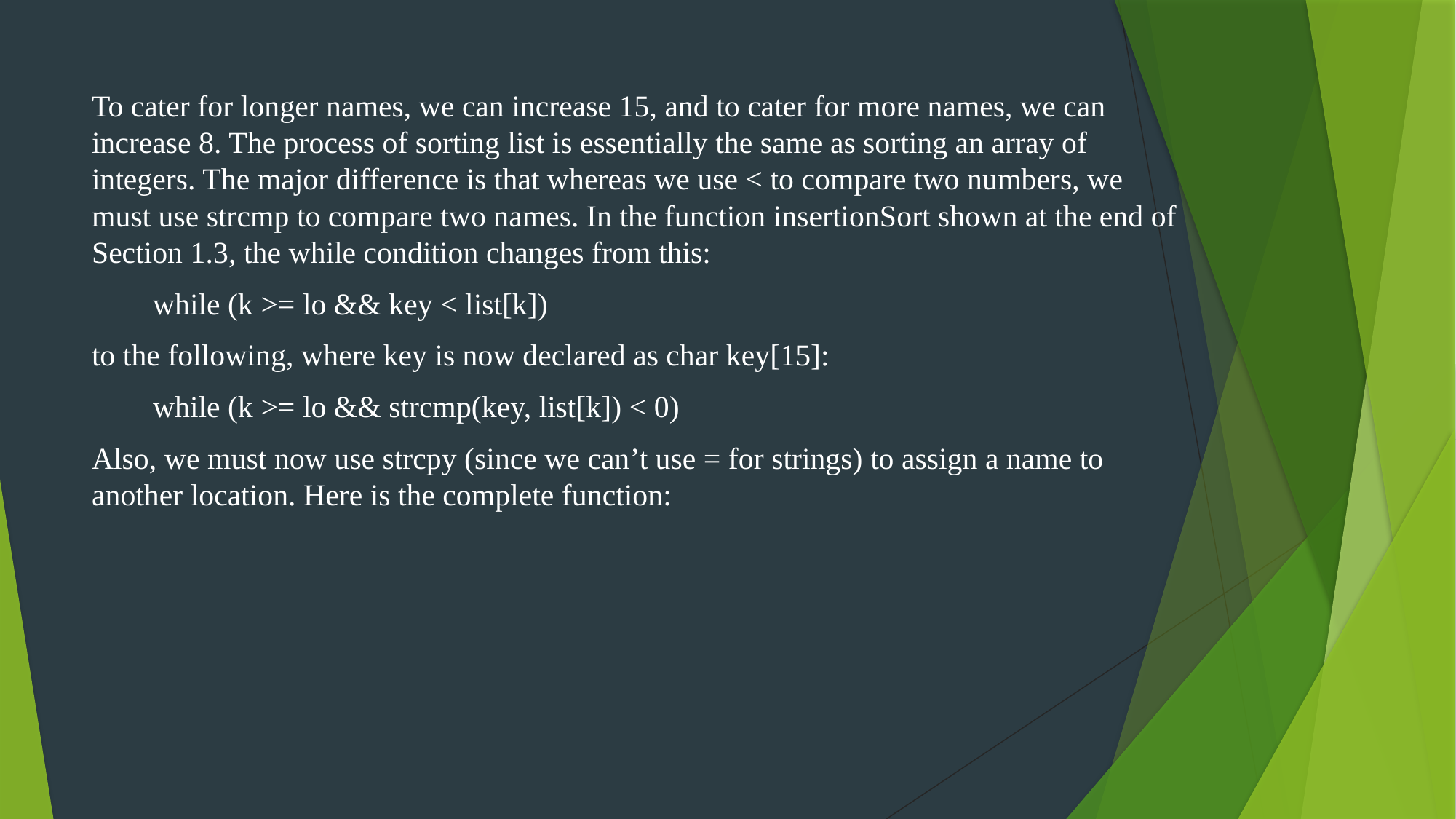

To cater for longer names, we can increase 15, and to cater for more names, we can increase 8. The process of sorting list is essentially the same as sorting an array of integers. The major difference is that whereas we use < to compare two numbers, we must use strcmp to compare two names. In the function insertionSort shown at the end of Section 1.3, the while condition changes from this:
        while (k >= lo && key < list[k])
to the following, where key is now declared as char key[15]:
        while (k >= lo && strcmp(key, list[k]) < 0)
Also, we must now use strcpy (since we can’t use = for strings) to assign a name to another location. Here is the complete function: